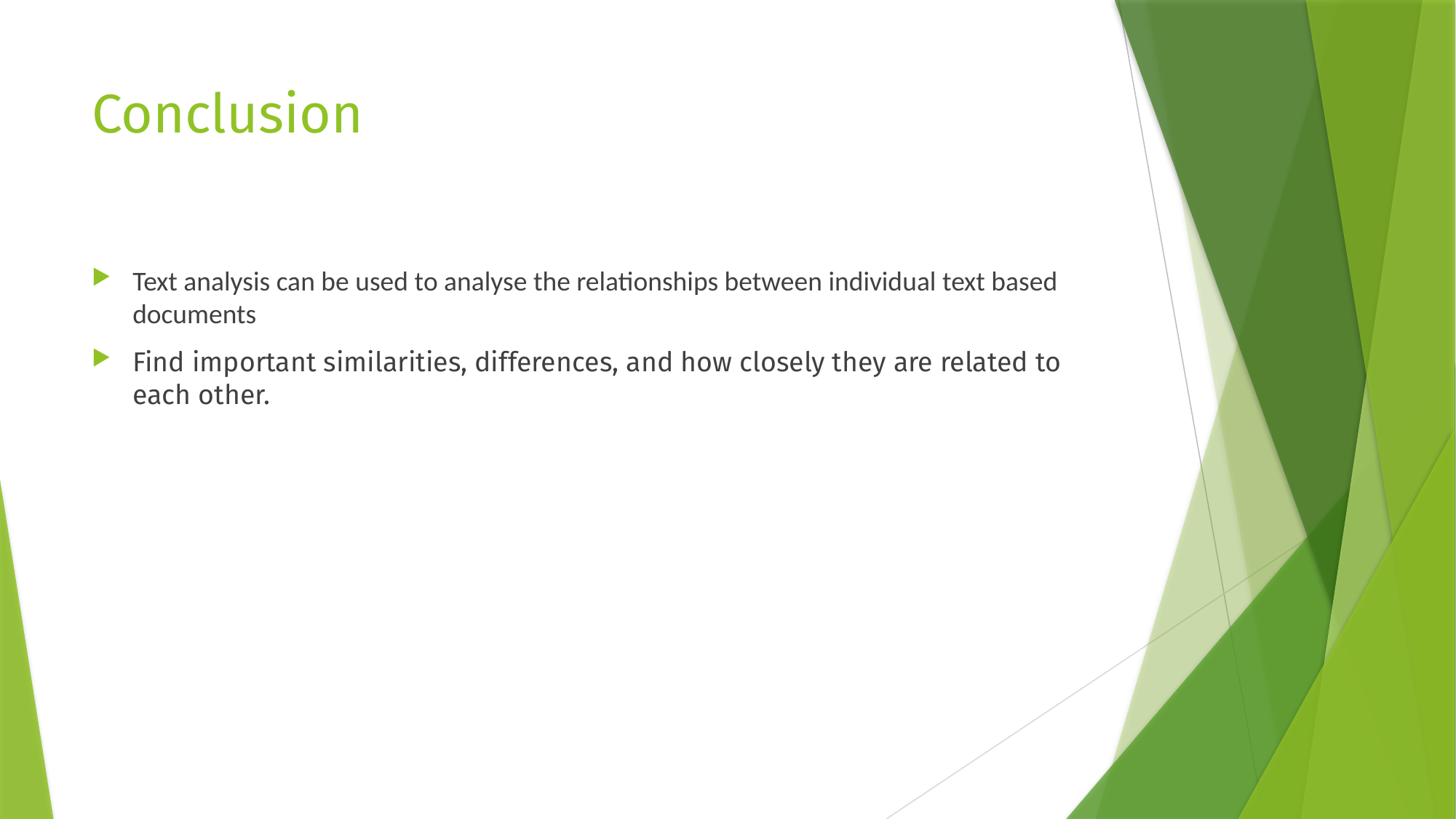

# Conclusion
Text analysis can be used to analyse the relationships between individual text based documents
Find important similarities, differences, and how closely they are related to each other.